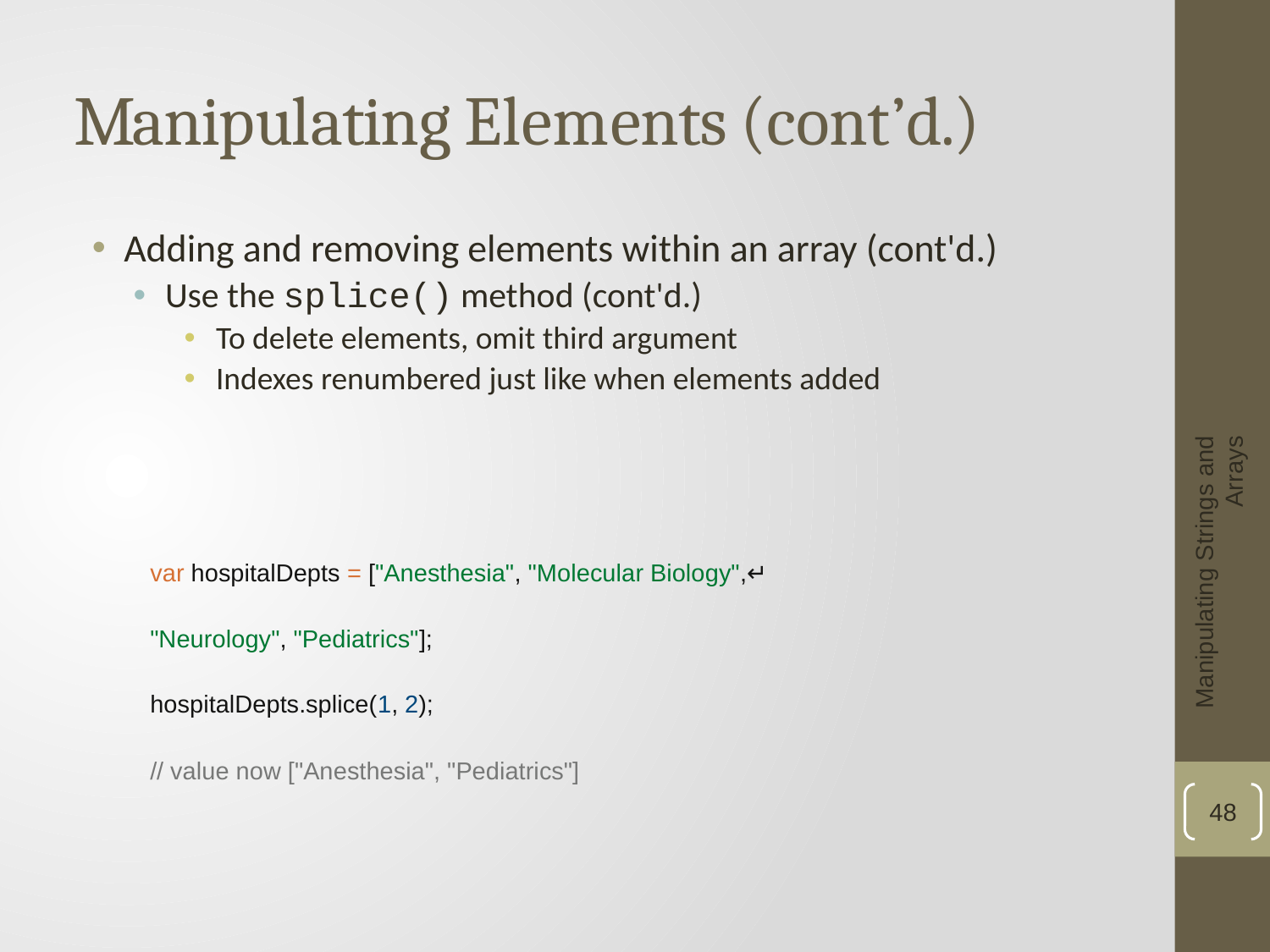

# Manipulating Elements (cont’d.)
Adding and removing elements within an array (cont'd.)
Use the splice() method (cont'd.)
To delete elements, omit third argument
Indexes renumbered just like when elements added
var hospitalDepts = ["Anesthesia", "Molecular Biology",↵
"Neurology", "Pediatrics"];
hospitalDepts.splice(1, 2);
// value now ["Anesthesia", "Pediatrics"]
Manipulating Strings and Arrays
48